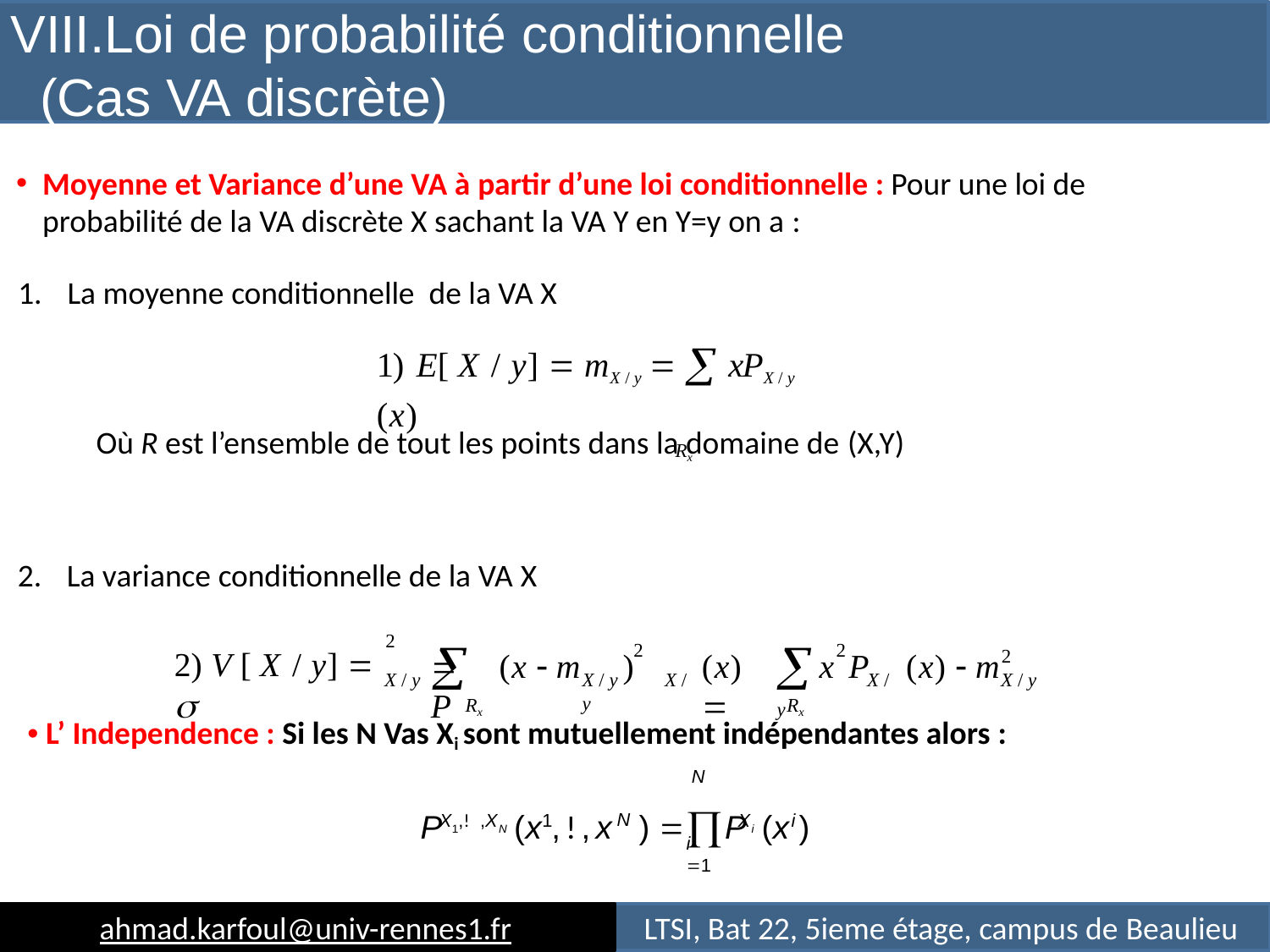

# VIII.Loi de probabilité conditionnelle  (Cas VA discrète)
Moyenne et Variance d’une VA à partir d’une loi conditionnelle : Pour une loi de  probabilité de la VA discrète X sachant la VA Y en Y=y on a :

1.	La moyenne conditionnelle  de la VA X
1) E[ X / y] = mX / y = ∑ xPX / y (x)
Rx
Où R est l’ensemble de tout les points dans la domaine de (X,Y)

2.	La variance conditionnelle de la VA X
∑	X / y
2
2
2) V [ X / y] = σ
2
X / y  ∑
2
X / y
=	(x − m	) P
(x) =
x P	(x) − m
X / y	X / y
Rx	Rx
L’ Independence : Si les N Vas Xi sont mutuellement indépendantes alors :
N
P	(x ,!,x	) =∏P	(x )
X1,!,XN 	1
N
Xi 	i
i =1

ahmad.karfoul@univ-rennes1.fr
LTSI, Bat 22, 5ieme étage, campus de Beaulieu